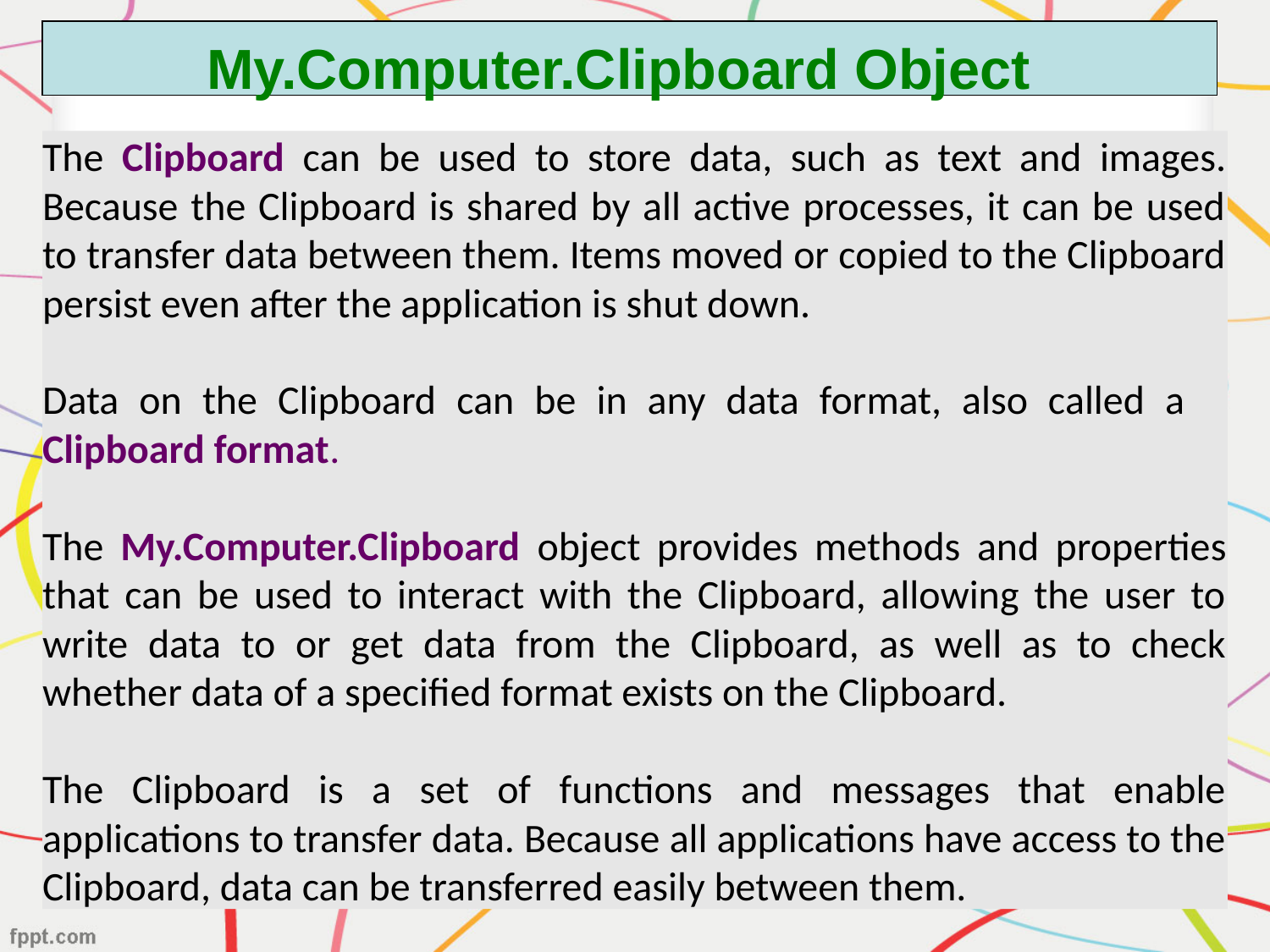

My.Computer.Clipboard Object
The Clipboard can be used to store data, such as text and images. Because the Clipboard is shared by all active processes, it can be used to transfer data between them. Items moved or copied to the Clipboard persist even after the application is shut down.

Data on the Clipboard can be in any data format, also called a   Clipboard format.

The My.Computer.Clipboard object provides methods and properties that can be used to interact with the Clipboard, allowing the user to write data to or get data from the Clipboard, as well as to check whether data of a specified format exists on the Clipboard.

The Clipboard is a set of functions and messages that enable applications to transfer data. Because all applications have access to the Clipboard, data can be transferred easily between them.